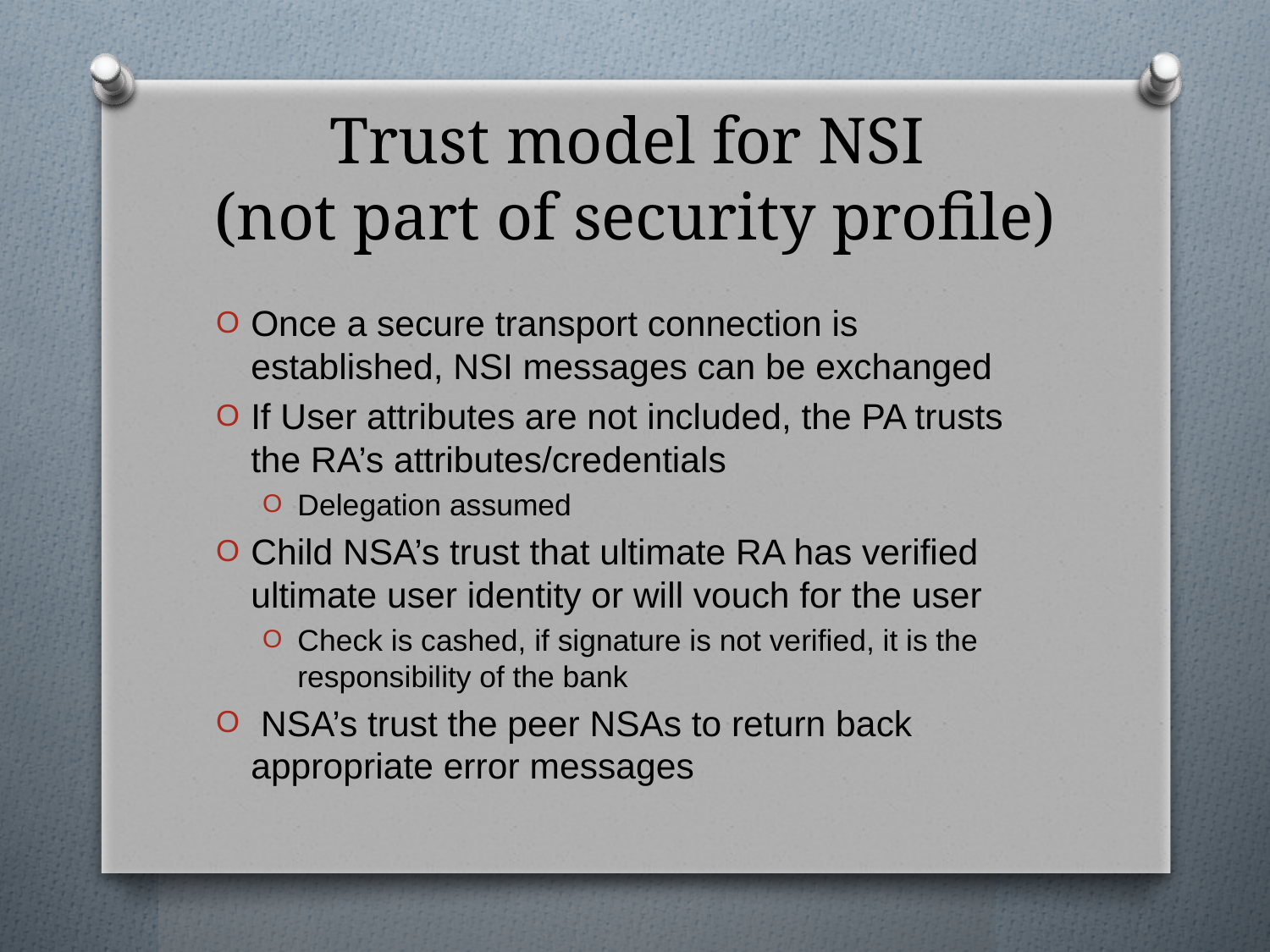

# Trust model for NSI (not part of security profile)
Once a secure transport connection is established, NSI messages can be exchanged
If User attributes are not included, the PA trusts the RA’s attributes/credentials
Delegation assumed
Child NSA’s trust that ultimate RA has verified ultimate user identity or will vouch for the user
Check is cashed, if signature is not verified, it is the responsibility of the bank
 NSA’s trust the peer NSAs to return back appropriate error messages